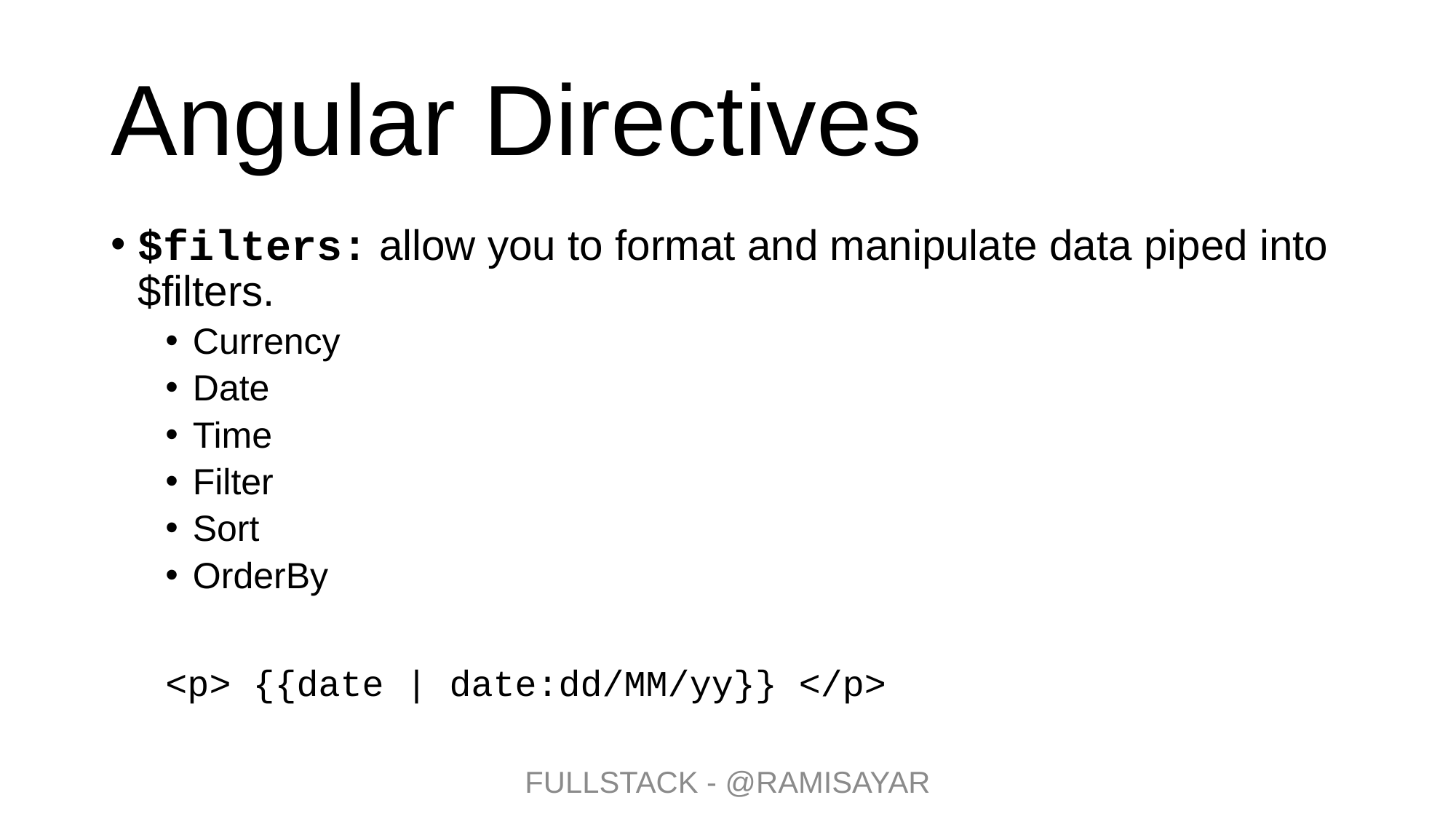

# Angular Directives
$filters: allow you to format and manipulate data piped into $filters.
Currency
Date
Time
Filter
Sort
OrderBy

<p> {{date | date:dd/MM/yy}} </p>
FULLSTACK - @RAMISAYAR